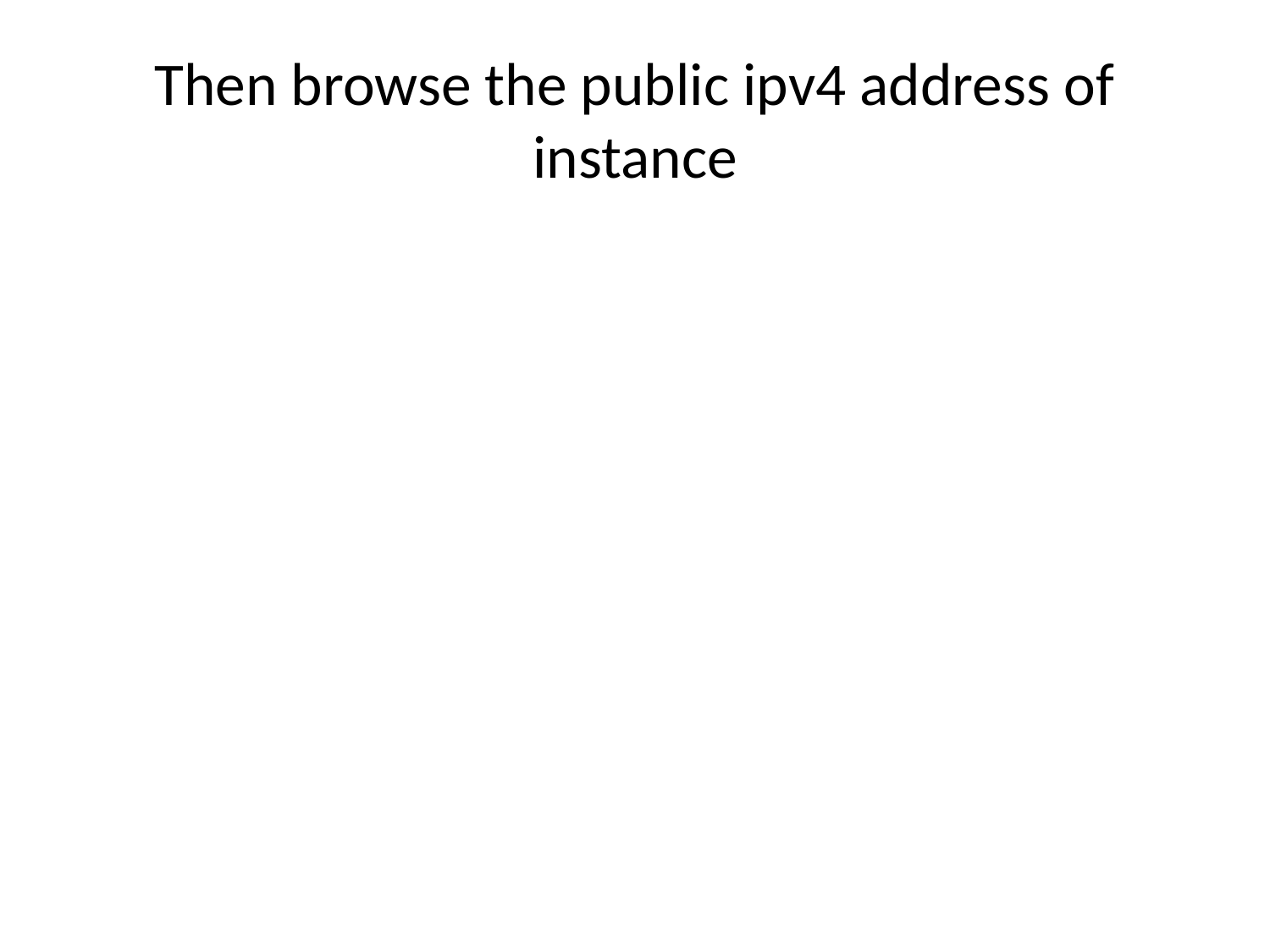

# Then browse the public ipv4 address of instance